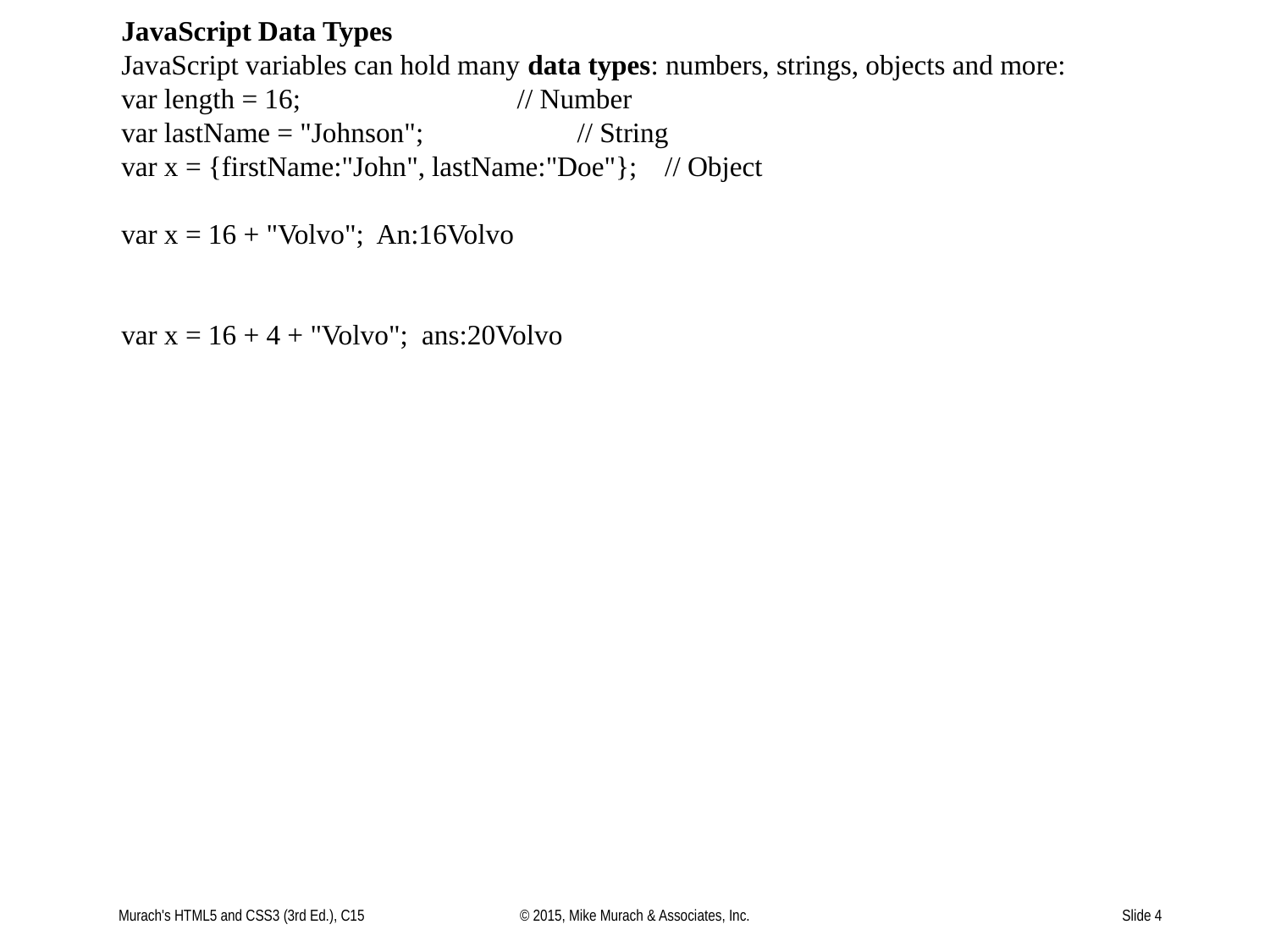

JavaScript Data Types
JavaScript variables can hold many data types: numbers, strings, objects and more:
var length = 16;                               // Number
var lastName = "Johnson";                      // String
var x = {firstName:"John", lastName:"Doe"};    // Object

var x = 16 + "Volvo";  An:16Volvo

var x = 16 + 4 + "Volvo";  ans:20Volvo

Murach's HTML5 and CSS3 (3rd Ed.), C15
© 2015, Mike Murach & Associates, Inc.

Slide 4